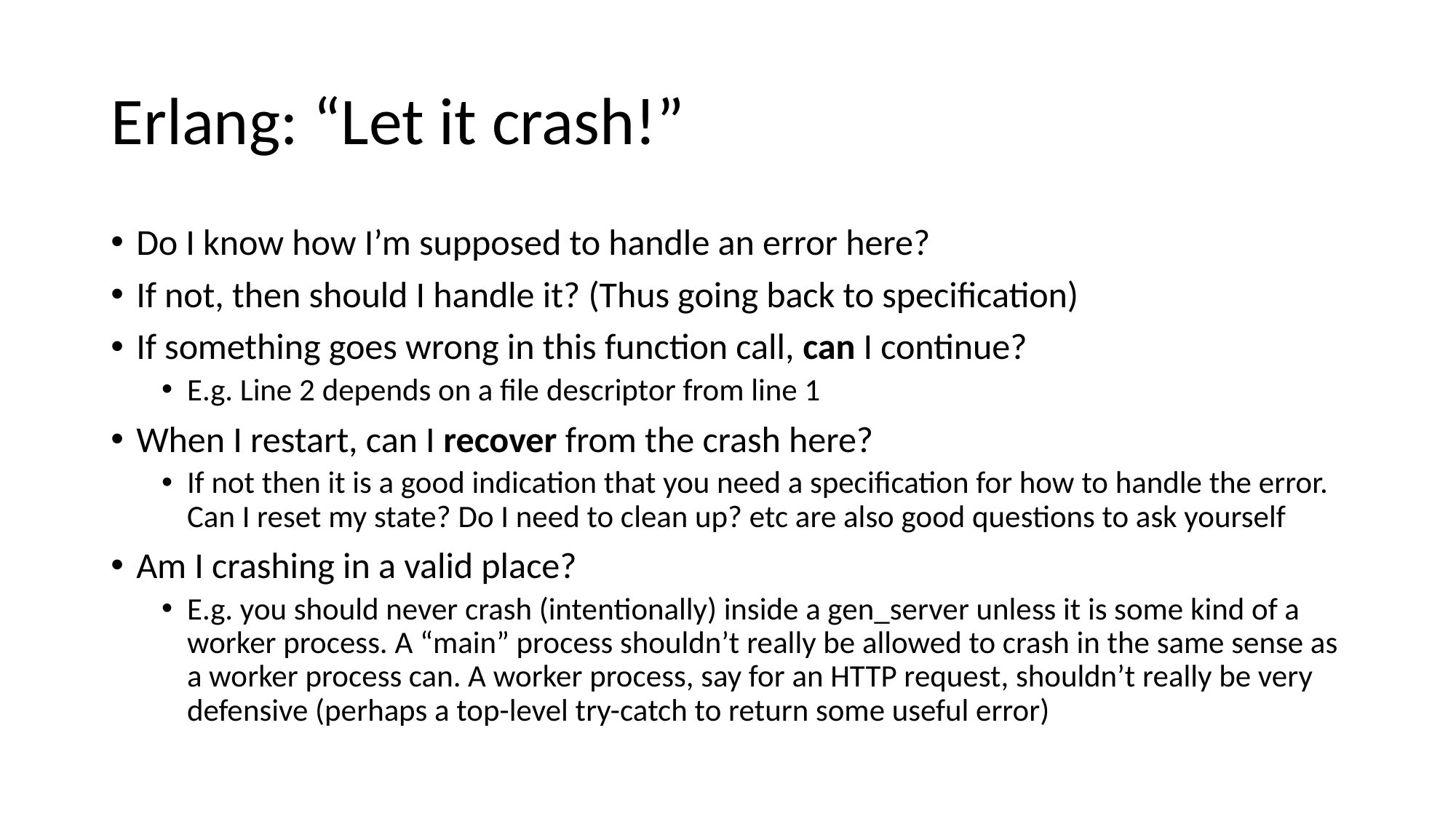

# Erlang: “Let it crash!”
Do I know how I’m supposed to handle an error here?
If not, then should I handle it? (Thus going back to specification)
If something goes wrong in this function call, can I continue?
E.g. Line 2 depends on a file descriptor from line 1
When I restart, can I recover from the crash here?
If not then it is a good indication that you need a specification for how to handle the error. Can I reset my state? Do I need to clean up? etc are also good questions to ask yourself
Am I crashing in a valid place?
E.g. you should never crash (intentionally) inside a gen_server unless it is some kind of a worker process. A “main” process shouldn’t really be allowed to crash in the same sense as a worker process can. A worker process, say for an HTTP request, shouldn’t really be very defensive (perhaps a top-level try-catch to return some useful error)